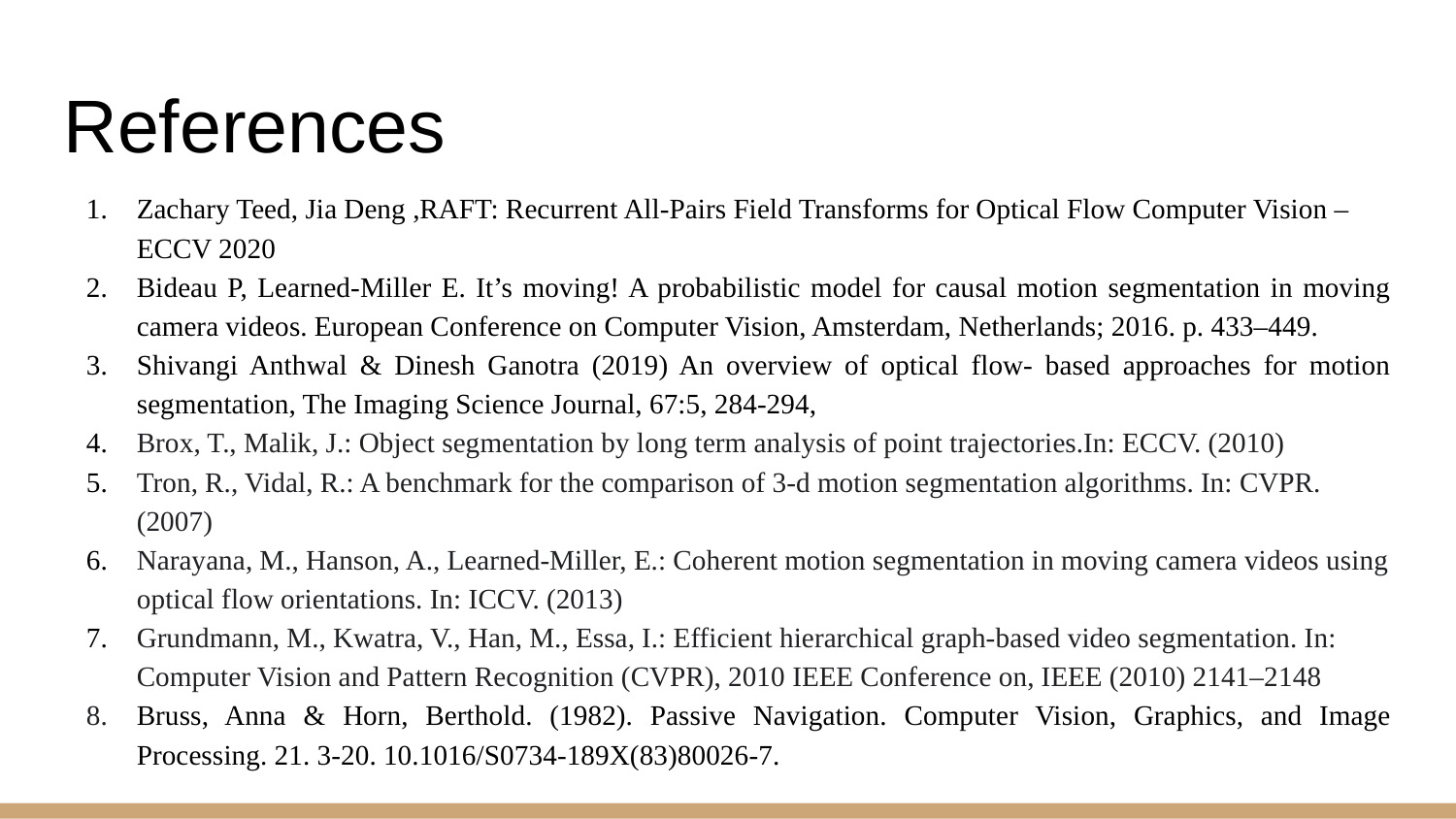

References
Zachary Teed, Jia Deng ,RAFT: Recurrent All-Pairs Field Transforms for Optical Flow Computer Vision – ECCV 2020
Bideau P, Learned-Miller E. It’s moving! A probabilistic model for causal motion segmentation in moving camera videos. European Conference on Computer Vision, Amsterdam, Netherlands; 2016. p. 433–449.
Shivangi Anthwal & Dinesh Ganotra (2019) An overview of optical flow- based approaches for motion segmentation, The Imaging Science Journal, 67:5, 284-294,
Brox, T., Malik, J.: Object segmentation by long term analysis of point trajectories.In: ECCV. (2010)
Tron, R., Vidal, R.: A benchmark for the comparison of 3-d motion segmentation algorithms. In: CVPR. (2007)
Narayana, M., Hanson, A., Learned-Miller, E.: Coherent motion segmentation in moving camera videos using optical flow orientations. In: ICCV. (2013)
Grundmann, M., Kwatra, V., Han, M., Essa, I.: Efficient hierarchical graph-based video segmentation. In: Computer Vision and Pattern Recognition (CVPR), 2010 IEEE Conference on, IEEE (2010) 2141–2148
Bruss, Anna & Horn, Berthold. (1982). Passive Navigation. Computer Vision, Graphics, and Image Processing. 21. 3-20. 10.1016/S0734-189X(83)80026-7.